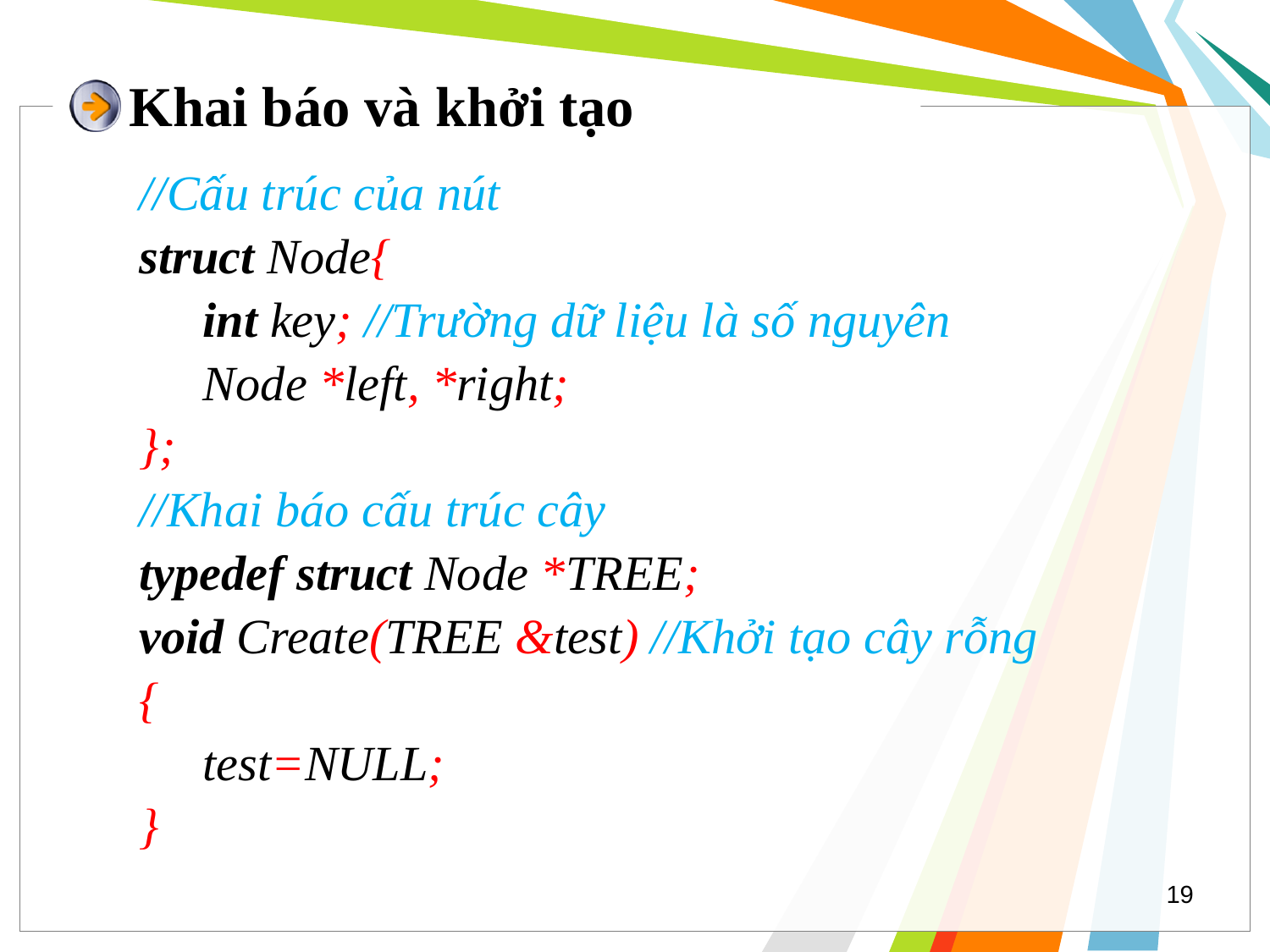

# Khai báo và khởi tạo
//Cấu trúc của nút
struct Node{
	int key; //Trường dữ liệu là số nguyên
	Node *left, *right;
};
//Khai báo cấu trúc cây
typedef struct Node *TREE;
void Create(TREE &test) //Khởi tạo cây rỗng
{
	test=NULL;
}
19